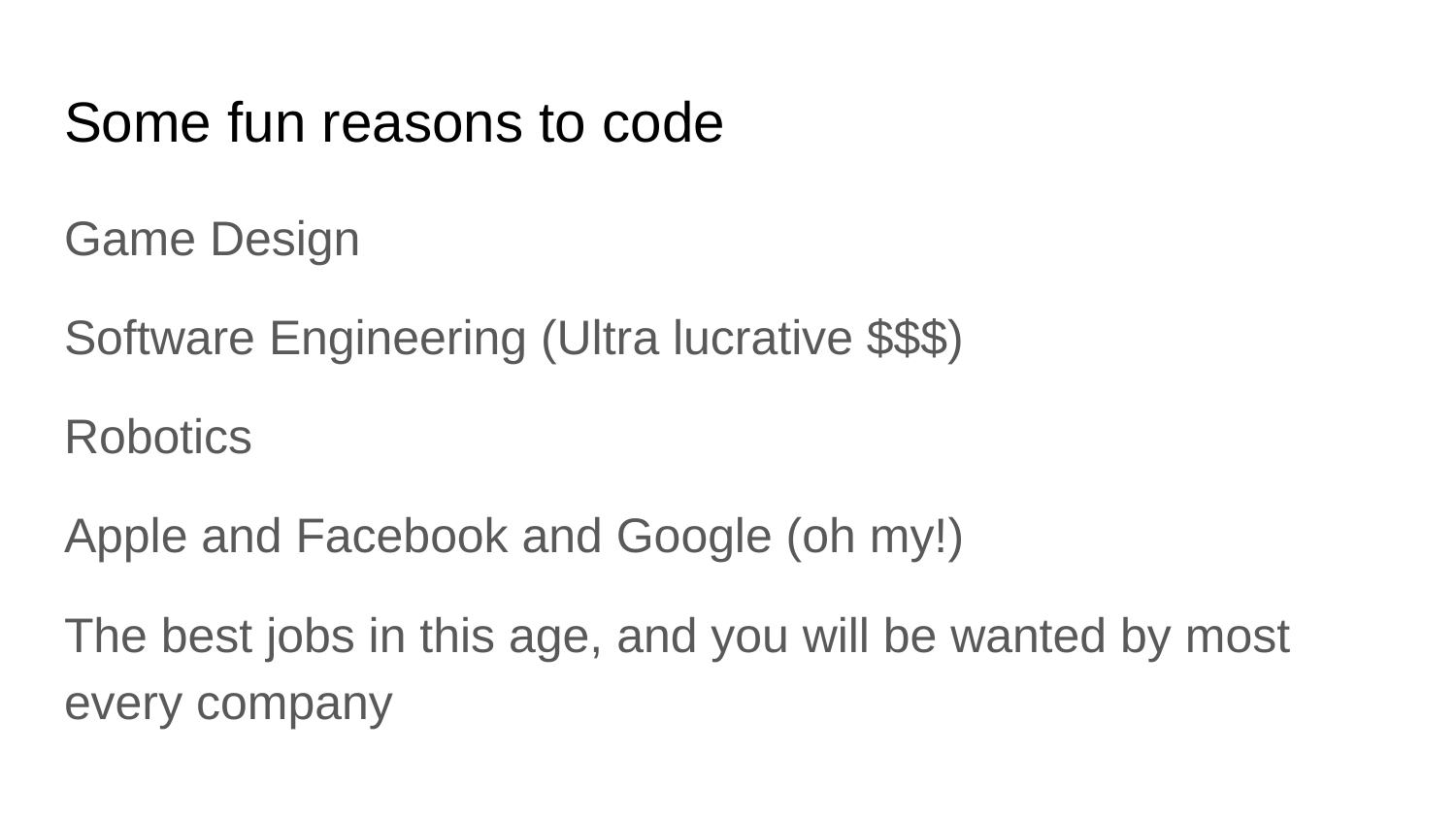

# Some fun reasons to code
Game Design
Software Engineering (Ultra lucrative $$$)
Robotics
Apple and Facebook and Google (oh my!)
The best jobs in this age, and you will be wanted by most every company